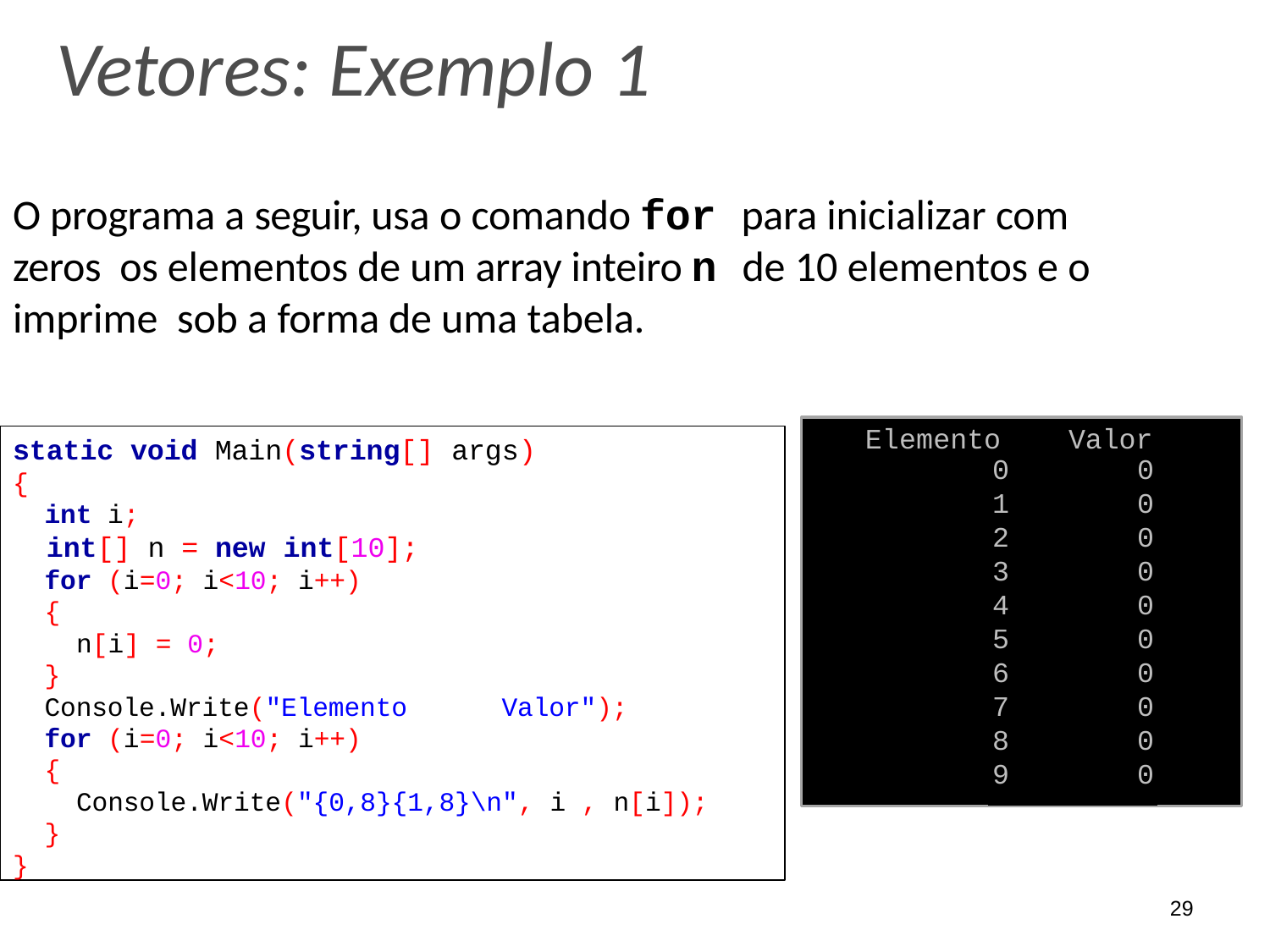

# Vetores: Exemplo 1
O programa a seguir, usa o comando for para inicializar com zeros  os elementos de um array inteiro n de 10 elementos e o imprime  sob a forma de uma tabela.

Elemento
Valor
static void Main(string[] args)
{
int i;
int[] n = new int[10];
for (i=0; i<10; i++)
{
n[i] = 0;
}
Console.Write("Elemento	Valor");
for (i=0; i<10; i++)
{
Console.Write("{0,8}{1,8}\n", i , n[i]);
}
}
| 0 | 0 |
| --- | --- |
| 1 | 0 |
| 2 | 0 |
| 3 | 0 |
| 4 | 0 |
| 5 | 0 |
| 6 | 0 |
| 7 | 0 |
| 8 | 0 |
| 9 | 0 |
29